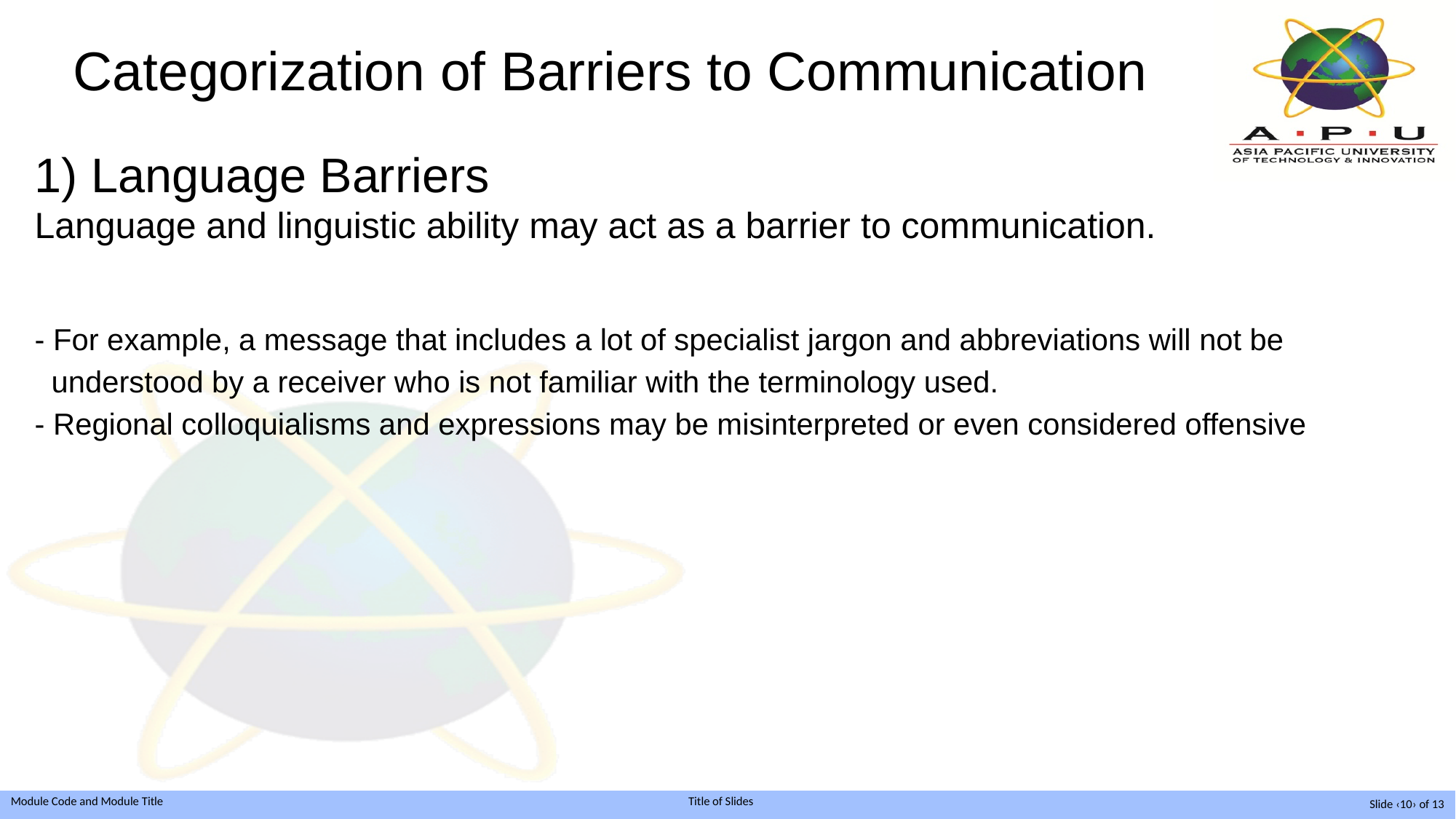

# Categorization of Barriers to Communication
1) Language Barriers
Language and linguistic ability may act as a barrier to communication.

- For example, a message that includes a lot of specialist jargon and abbreviations will not be
  understood by a receiver who is not familiar with the terminology used.
- Regional colloquialisms and expressions may be misinterpreted or even considered offensive

Slide ‹10› of 13